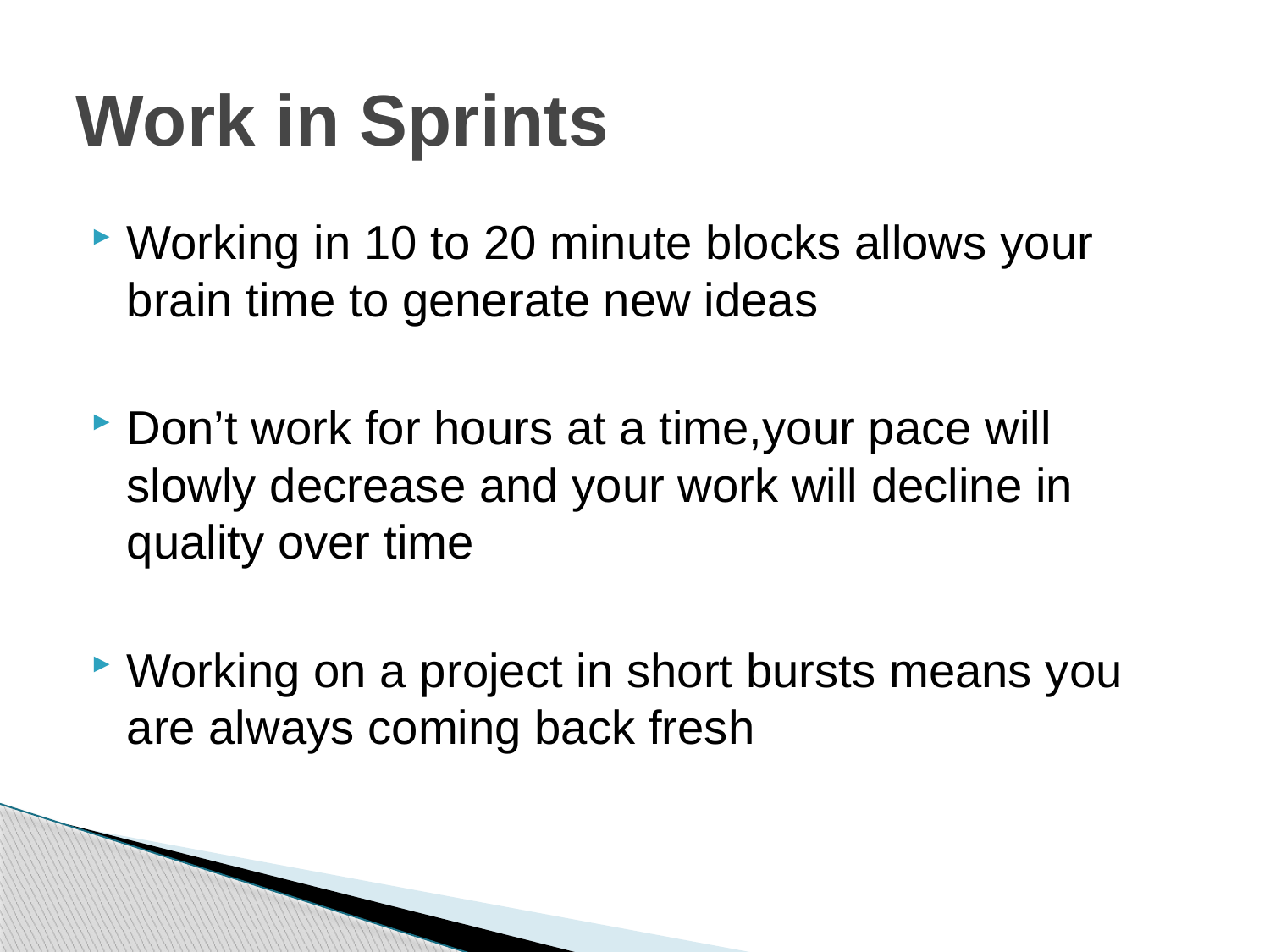

# Work in Sprints
Working in 10 to 20 minute blocks allows your brain time to generate new ideas

Don’t work for hours at a time,your pace will slowly decrease and your work will decline in quality over time

Working on a project in short bursts means you are always coming back fresh